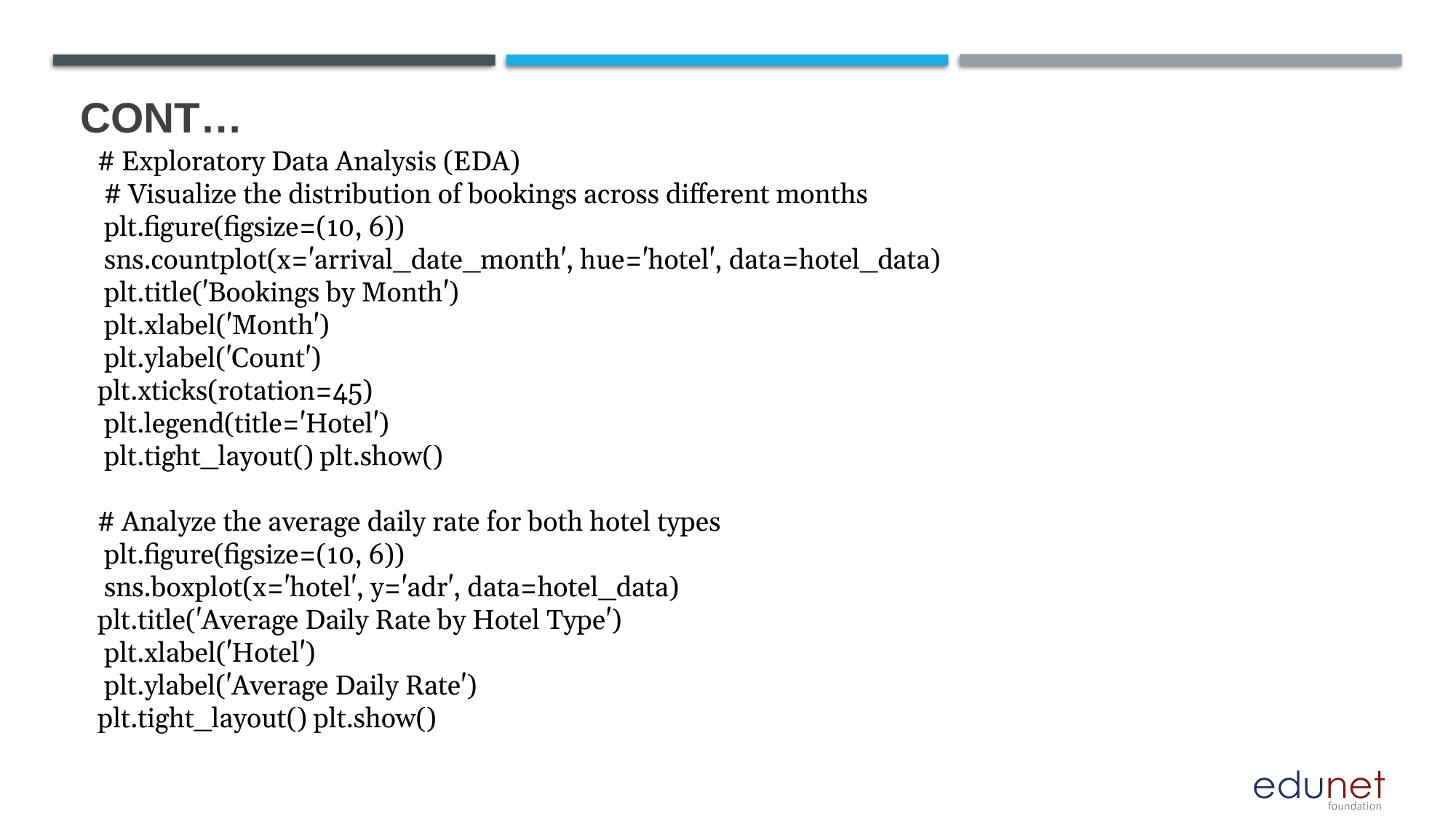

# Cont…
# Exploratory Data Analysis (EDA)
 # Visualize the distribution of bookings across different months
 plt.figure(figsize=(10, 6))
 sns.countplot(x='arrival_date_month', hue='hotel', data=hotel_data)
 plt.title('Bookings by Month')
 plt.xlabel('Month')
 plt.ylabel('Count')
plt.xticks(rotation=45)
 plt.legend(title='Hotel')
 plt.tight_layout() plt.show()

# Analyze the average daily rate for both hotel types
 plt.figure(figsize=(10, 6))
 sns.boxplot(x='hotel', y='adr', data=hotel_data)
plt.title('Average Daily Rate by Hotel Type')
 plt.xlabel('Hotel')
 plt.ylabel('Average Daily Rate')
plt.tight_layout() plt.show()